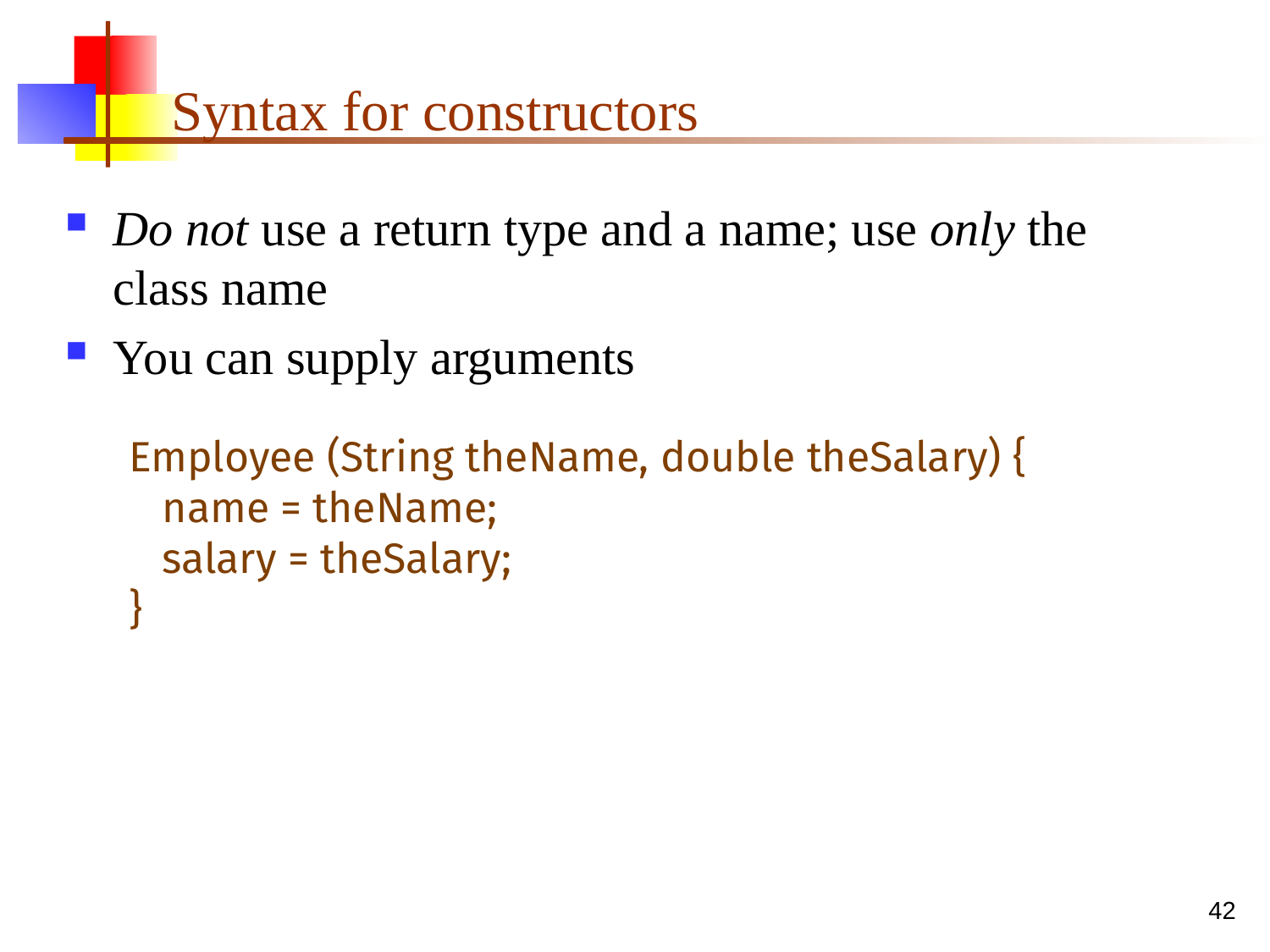

# Syntax for constructors
Do not use a return type and a name; use only the class name
You can supply arguments
Employee (String theName, double theSalary) {
   name = theName;
   salary = theSalary;
}
42